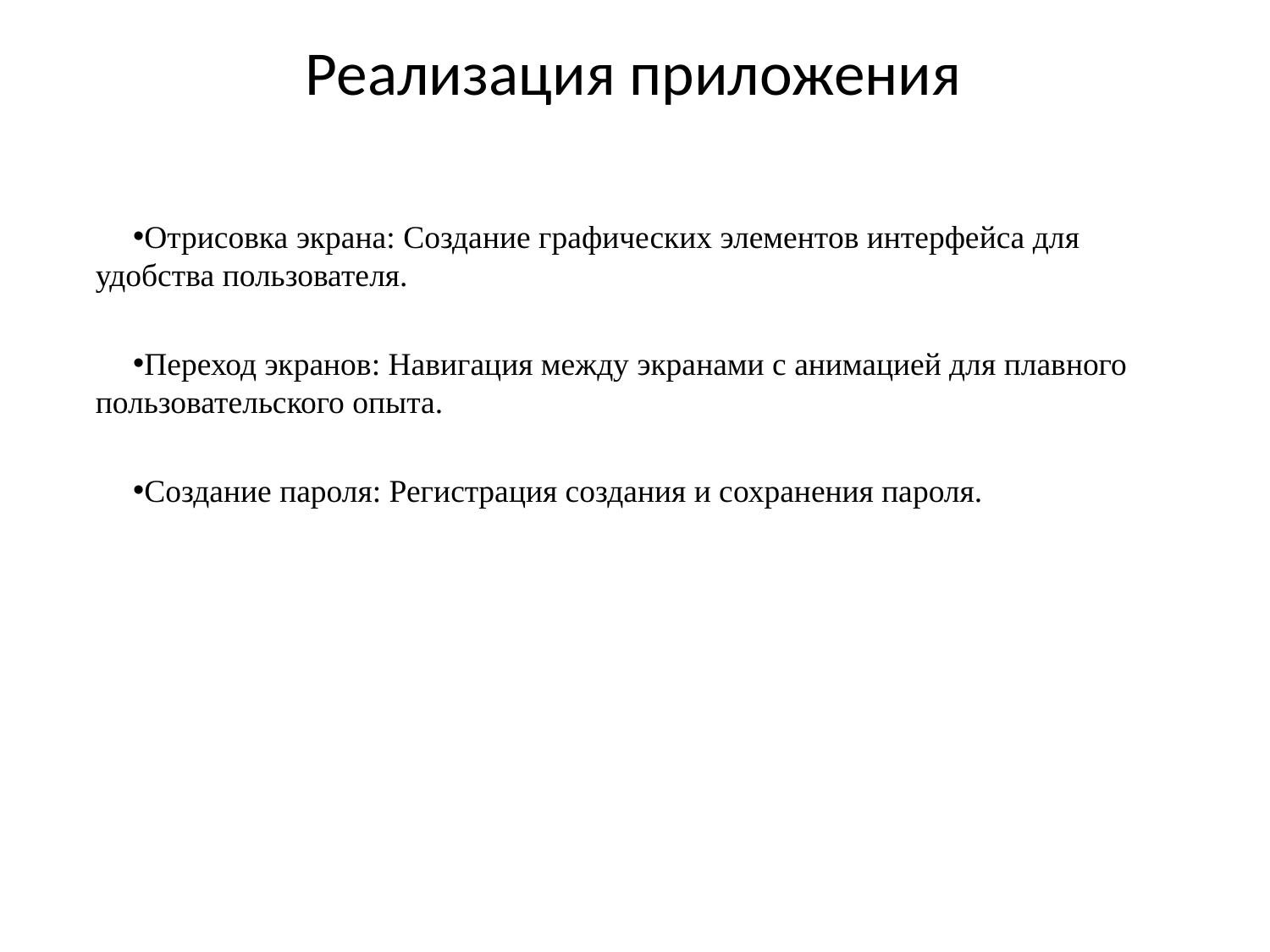

# Реализация приложения

Отрисовка экрана: Создание графических элементов интерфейса для удобства пользователя.

Переход экранов: Навигация между экранами с анимацией для плавного пользовательского опыта.

Создание пароля: Регистрация создания и сохранения пароля.